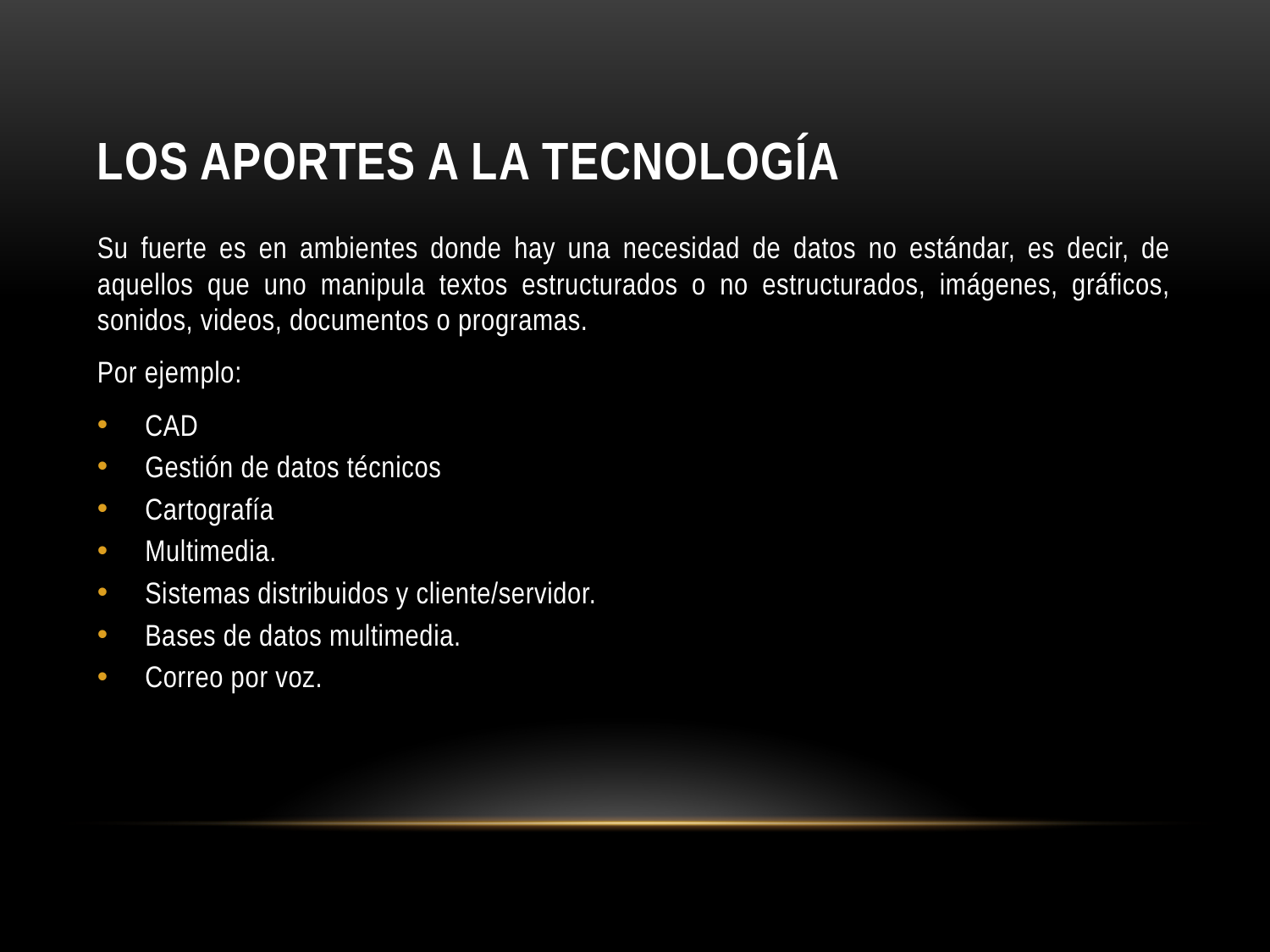

# Los aportes a la tecnología
Su fuerte es en ambientes donde hay una necesidad de datos no estándar, es decir, de aquellos que uno manipula textos estructurados o no estructurados, imágenes, gráficos, sonidos, videos, documentos o programas.
Por ejemplo:
CAD
Gestión de datos técnicos
Cartografía
Multimedia.
Sistemas distribuidos y cliente/servidor.
Bases de datos multimedia.
Correo por voz.